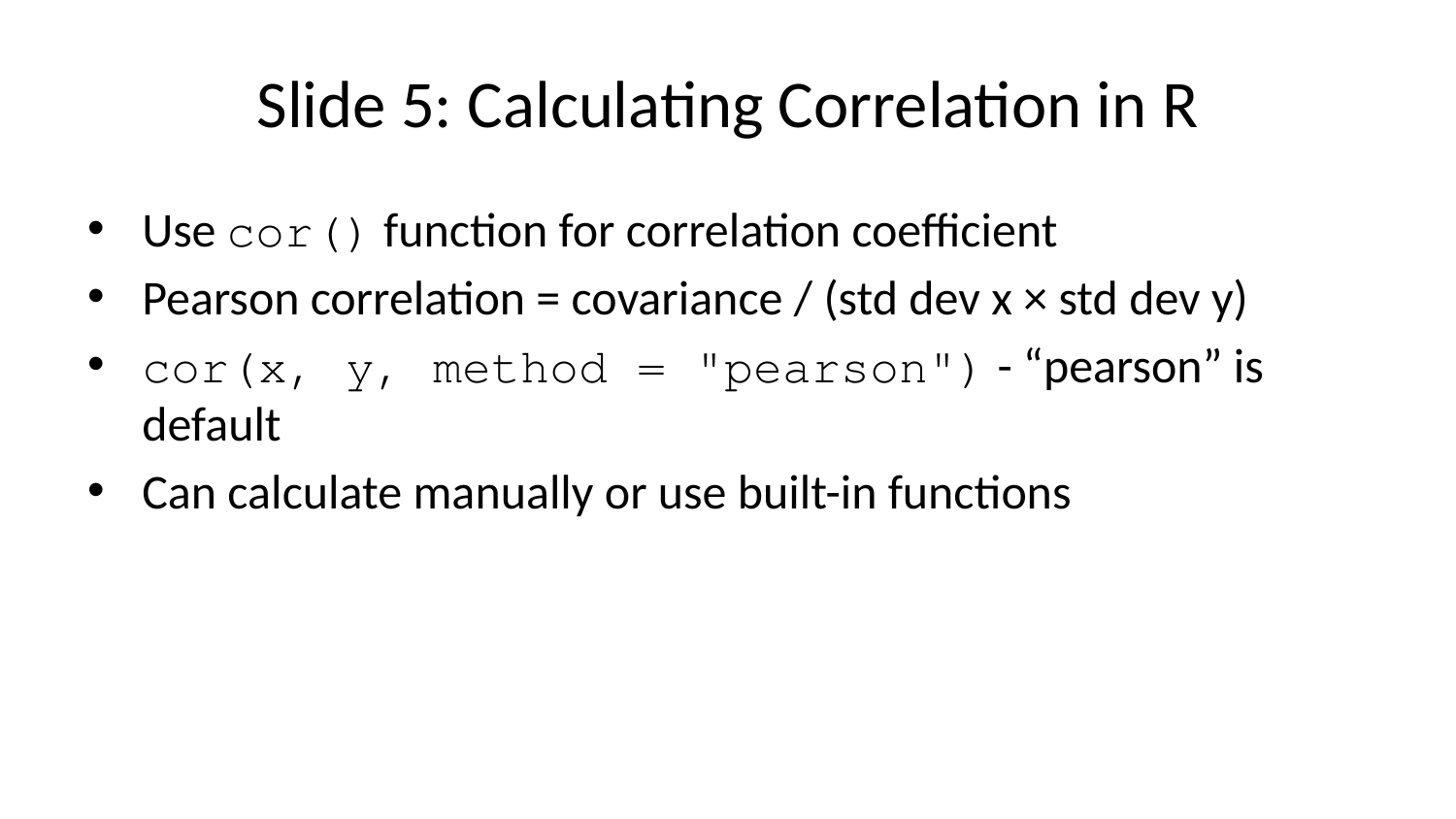

# Slide 5: Calculating Correlation in R
Use cor() function for correlation coefficient
Pearson correlation = covariance / (std dev x × std dev y)
cor(x, y, method = "pearson") - “pearson” is default
Can calculate manually or use built-in functions